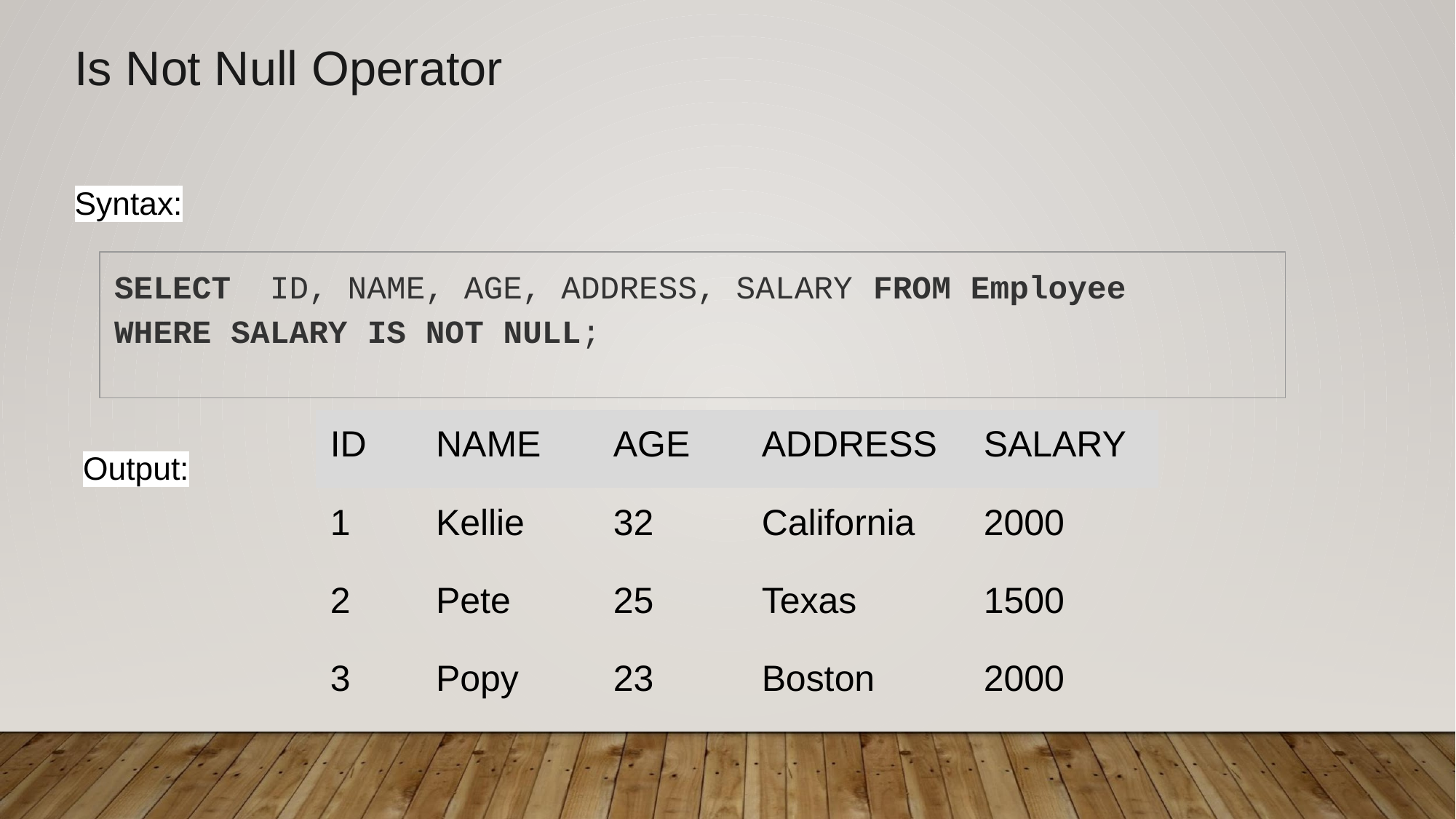

Is Not Null Operator
Syntax:
SELECT  ID, NAME, AGE, ADDRESS, SALARY FROM Employee
WHERE SALARY IS NOT NULL;
| ID | NAME | AGE | ADDRESS | SALARY |
| --- | --- | --- | --- | --- |
| 1 | Kellie | 32 | California | 2000 |
| 2 | Pete | 25 | Texas | 1500 |
| 3 | Popy | 23 | Boston | 2000 |
Output: